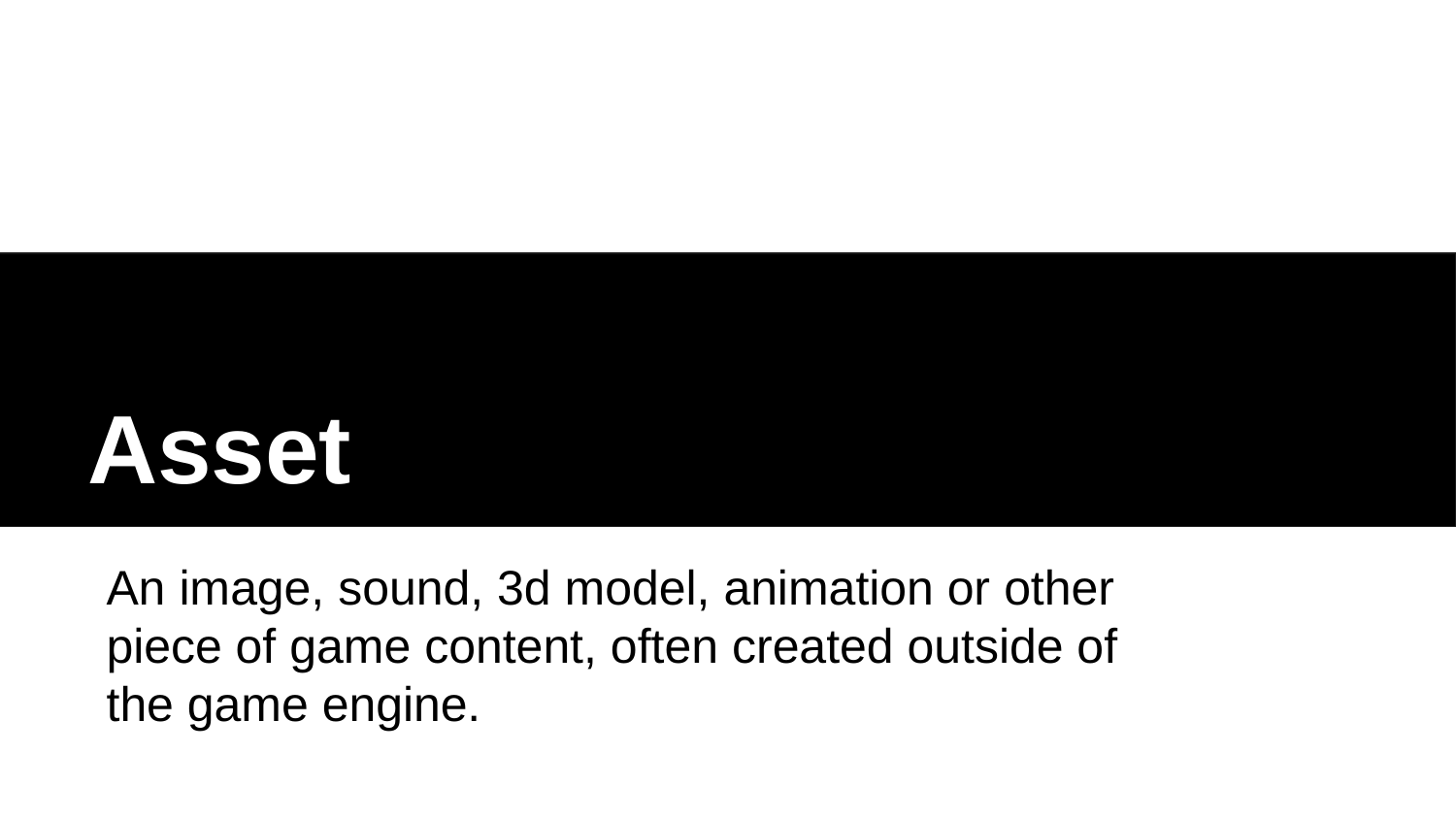

Asset
An image, sound, 3d model, animation or other piece of game content, often created outside of the game engine.